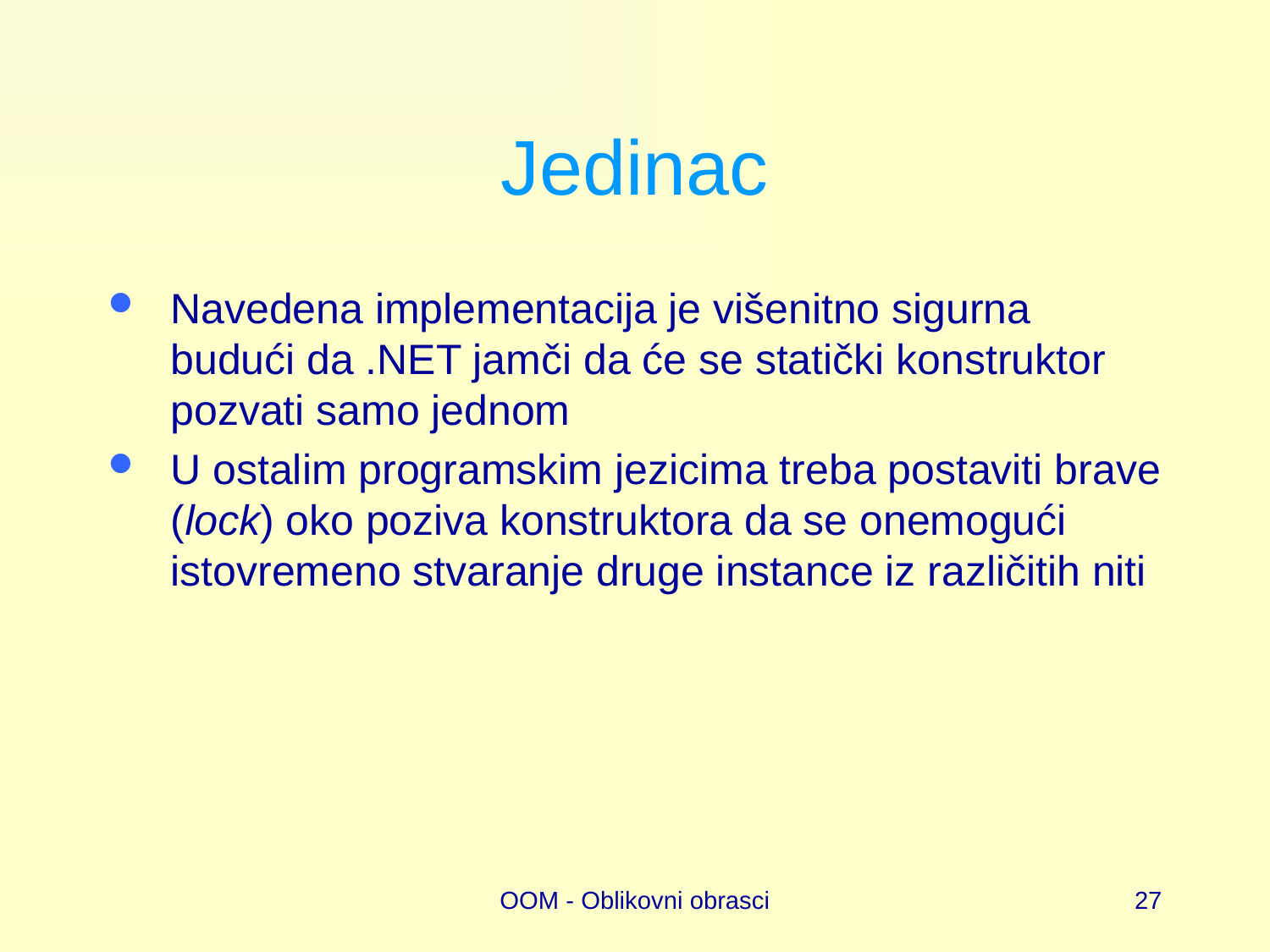

# Jedinac
Navedena implementacija je višenitno sigurna budući da .NET jamči da će se statički konstruktor pozvati samo jednom
U ostalim programskim jezicima treba postaviti brave (lock) oko poziva konstruktora da se onemogući istovremeno stvaranje druge instance iz različitih niti

OOM - Oblikovni obrasci
27